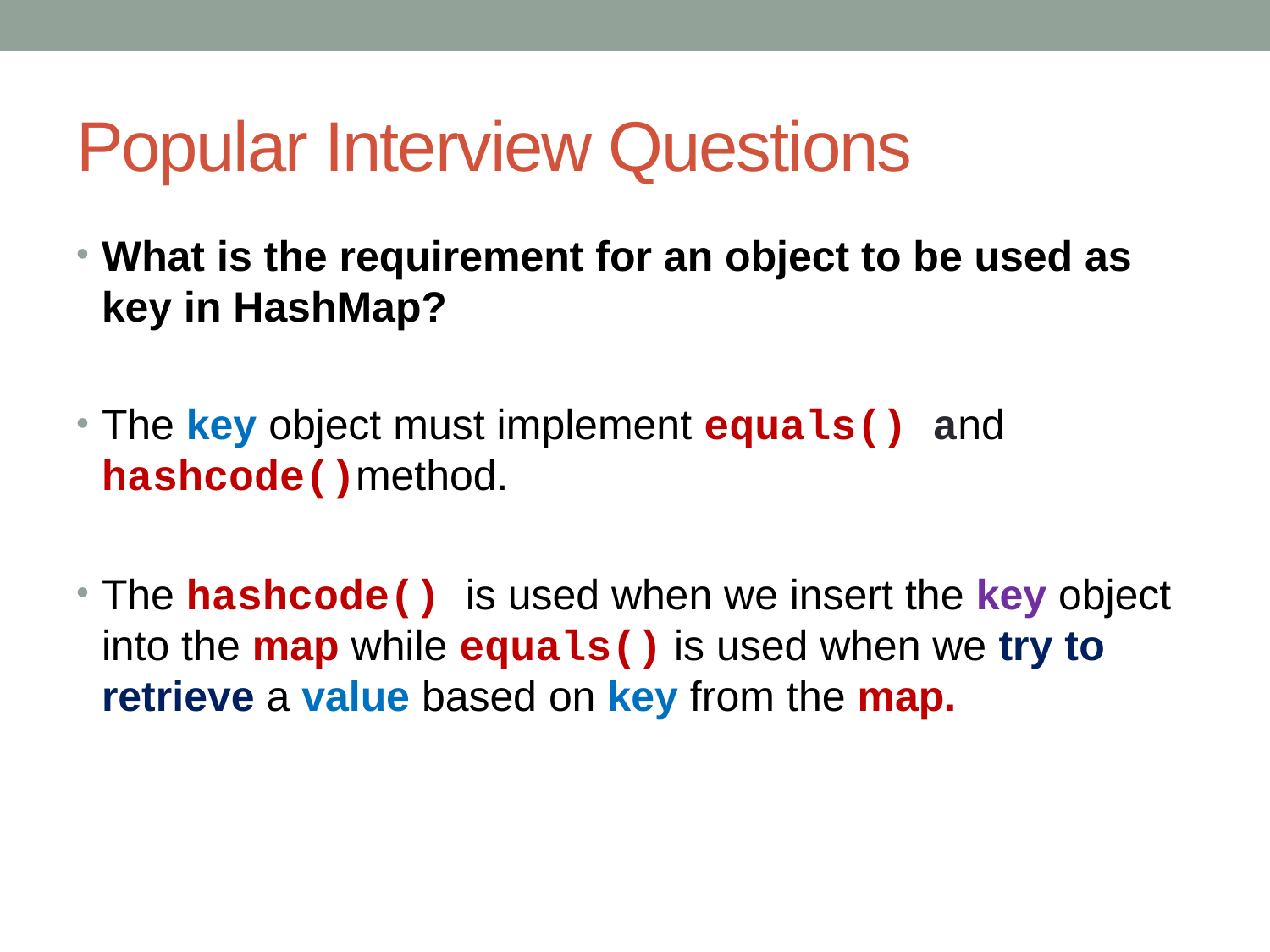

# Popular Interview Questions
What is the requirement for an object to be used as key in HashMap?

The key object must implement equals() and hashcode()method.

The hashcode() is used when we insert the key object into the map while equals() is used when we try to retrieve a value based on key from the map.